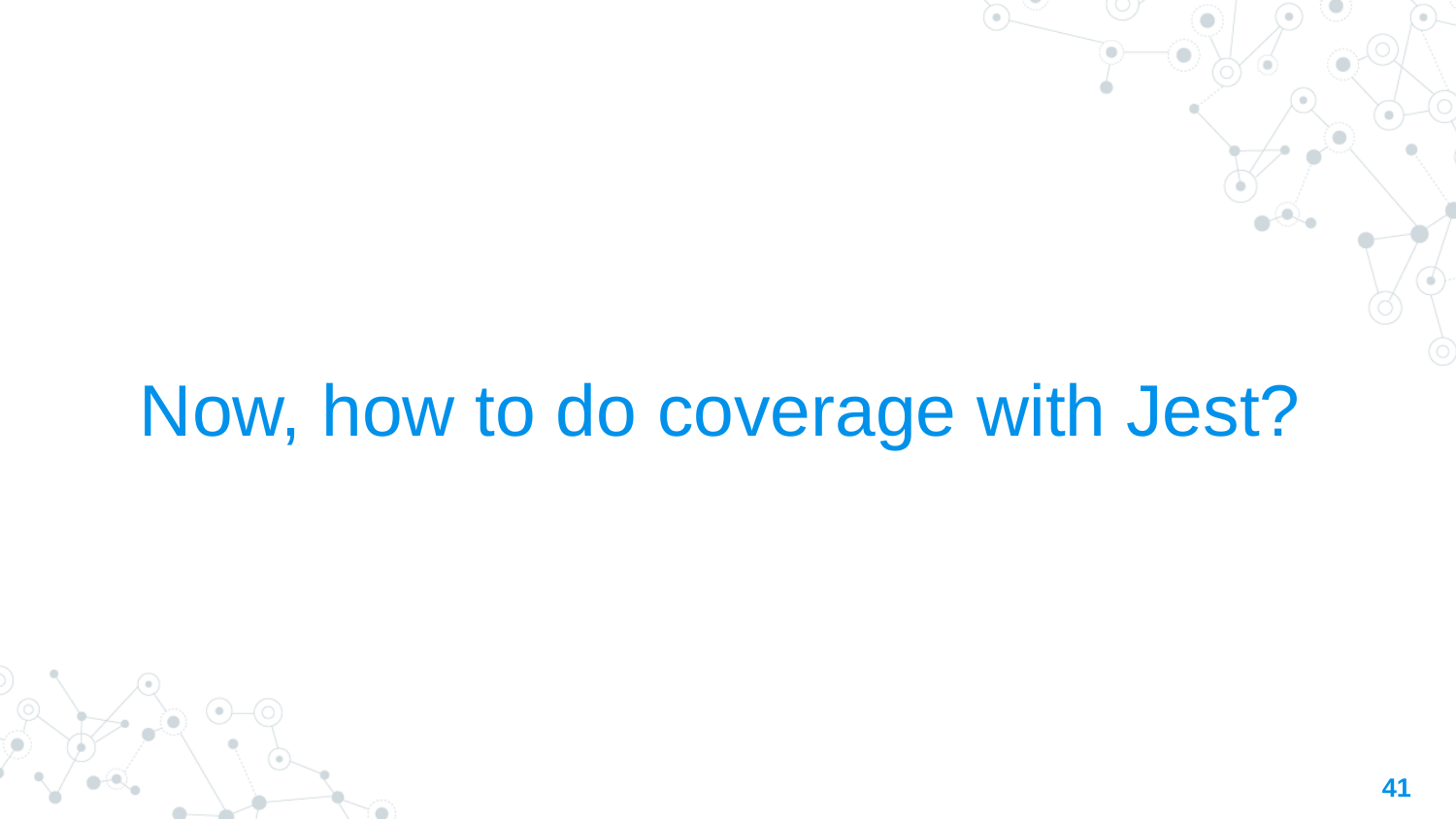

# Now, how to do coverage with Jest?
41